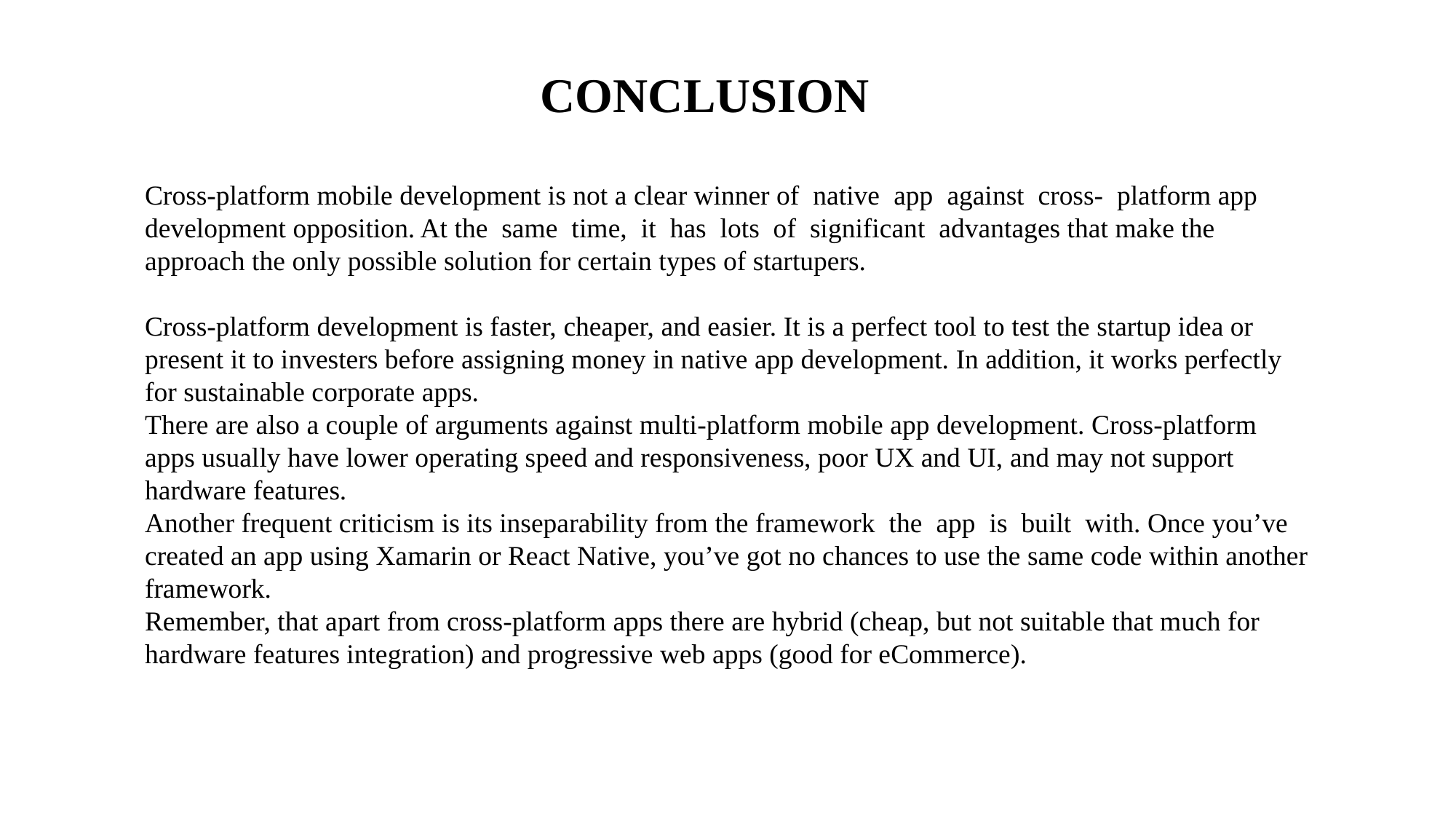

CONCLUSION
Cross-platform mobile development is not a clear winner of  native  app  against  cross-  platform app development opposition. At the  same  time,  it  has  lots  of  significant  advantages that make the approach the only possible solution for certain types of startupers.

Cross-platform development is faster, cheaper, and easier. It is a perfect tool to test the startup idea or present it to investers before assigning money in native app development. In addition, it works perfectly for sustainable corporate apps.
There are also a couple of arguments against multi-platform mobile app development. Cross-platform apps usually have lower operating speed and responsiveness, poor UX and UI, and may not support hardware features.
Another frequent criticism is its inseparability from the framework  the  app  is  built  with. Once you’ve created an app using Xamarin or React Native, you’ve got no chances to use the same code within another framework.
Remember, that apart from cross-platform apps there are hybrid (cheap, but not suitable that much for hardware features integration) and progressive web apps (good for eCommerce).